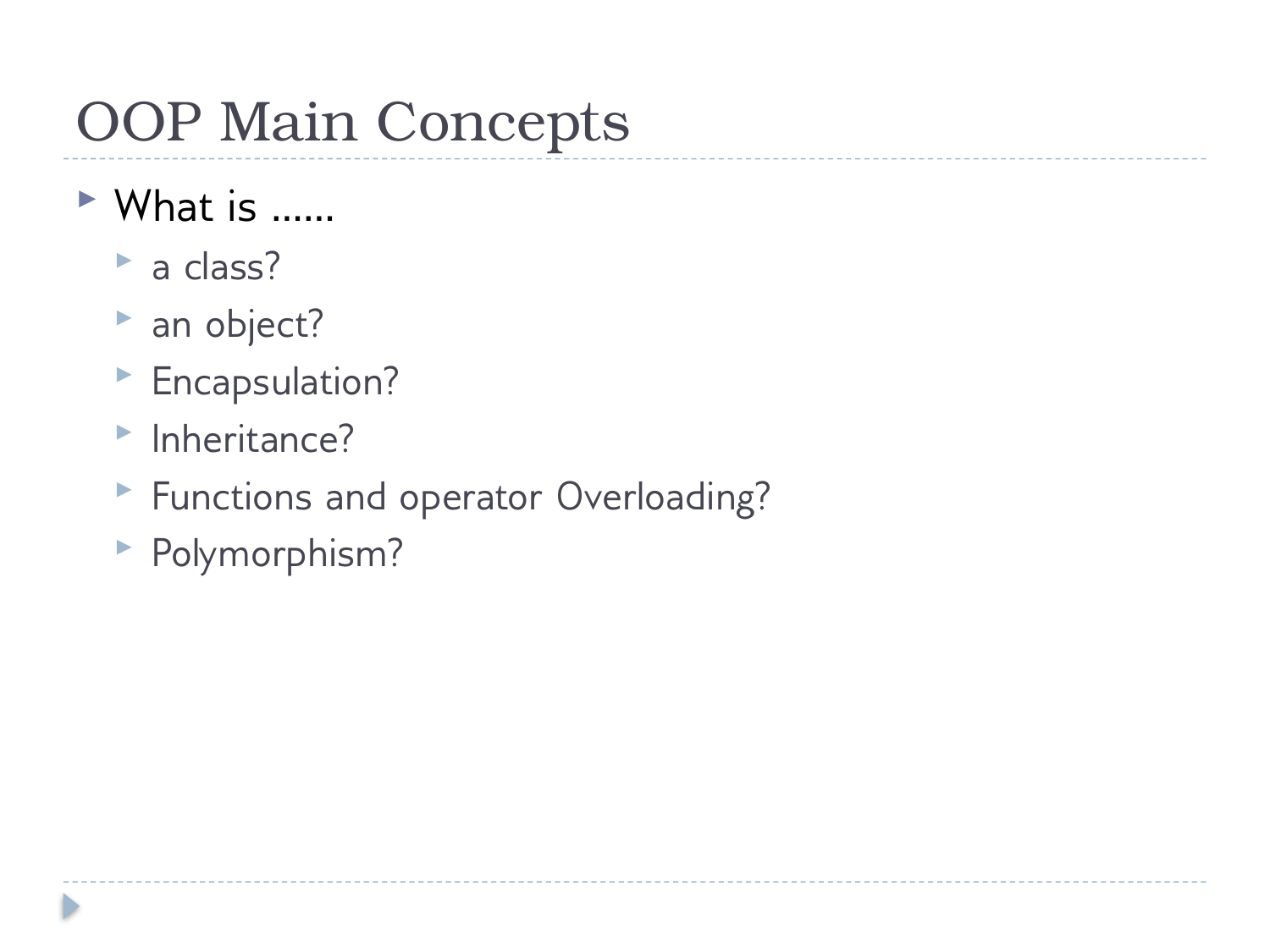

# OOP Main Concepts
What is ……
a class?
an object?
Encapsulation?
Inheritance?
Functions and operator Overloading?
Polymorphism?